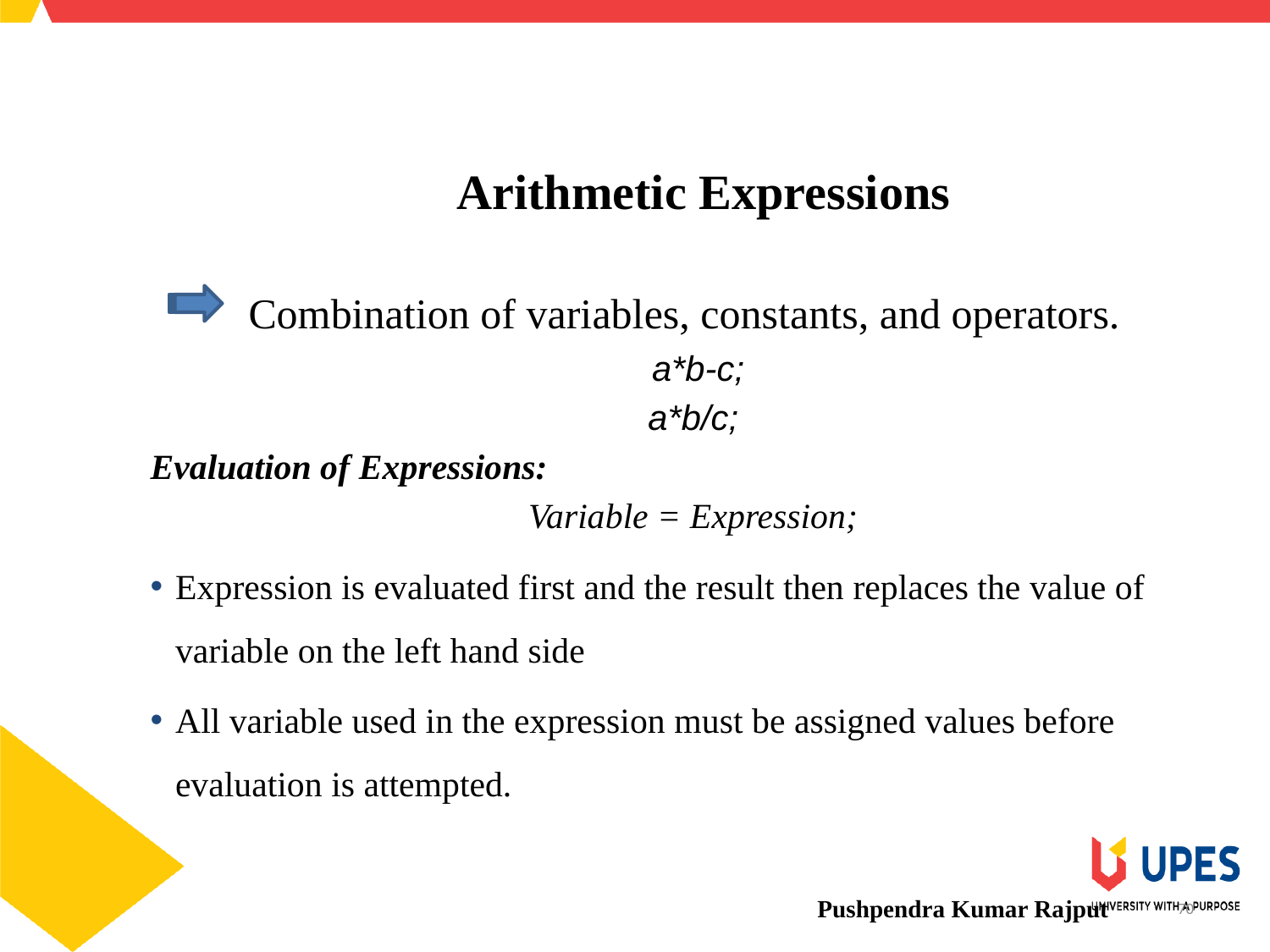

SCHOOL OF ENGINEERING & TECHNOLOGY
DEPARTMENT OF COMPUTER SCIENCE AND ENGINEERING
Arithmetic Expressions
        Combination of variables, constants, and operators.
 a*b-c;
a*b/c;
Evaluation of Expressions:
Variable = Expression;
Expression is evaluated first and the result then replaces the value of variable on the left hand side
All variable used in the expression must be assigned values before evaluation is attempted.

Pushpendra Kumar Rajput
70